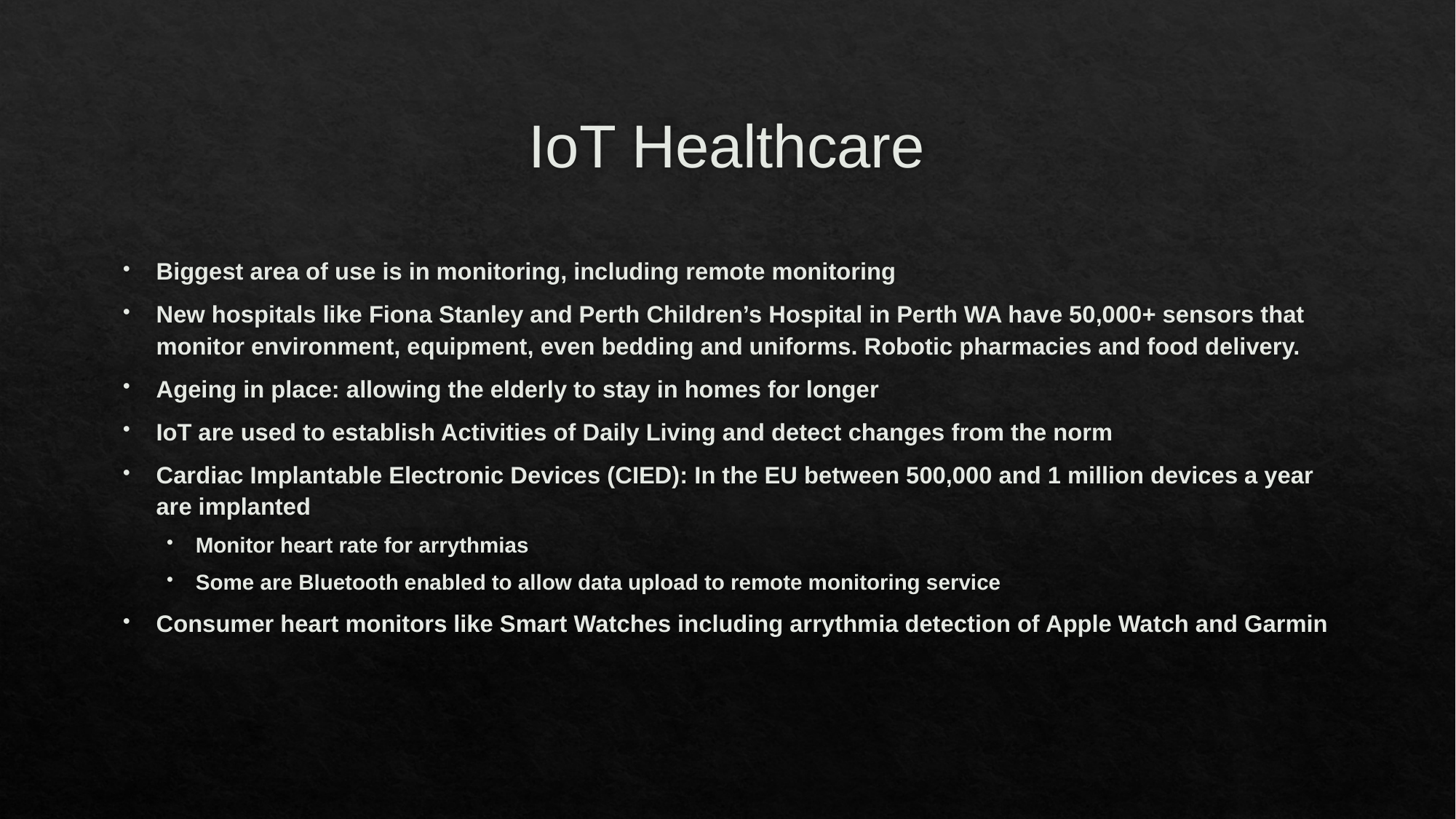

# IoT Healthcare
Biggest area of use is in monitoring, including remote monitoring
New hospitals like Fiona Stanley and Perth Children’s Hospital in Perth WA have 50,000+ sensors that monitor environment, equipment, even bedding and uniforms. Robotic pharmacies and food delivery.
Ageing in place: allowing the elderly to stay in homes for longer
IoT are used to establish Activities of Daily Living and detect changes from the norm
Cardiac Implantable Electronic Devices (CIED): In the EU between 500,000 and 1 million devices a year are implanted
Monitor heart rate for arrythmias
Some are Bluetooth enabled to allow data upload to remote monitoring service
Consumer heart monitors like Smart Watches including arrythmia detection of Apple Watch and Garmin